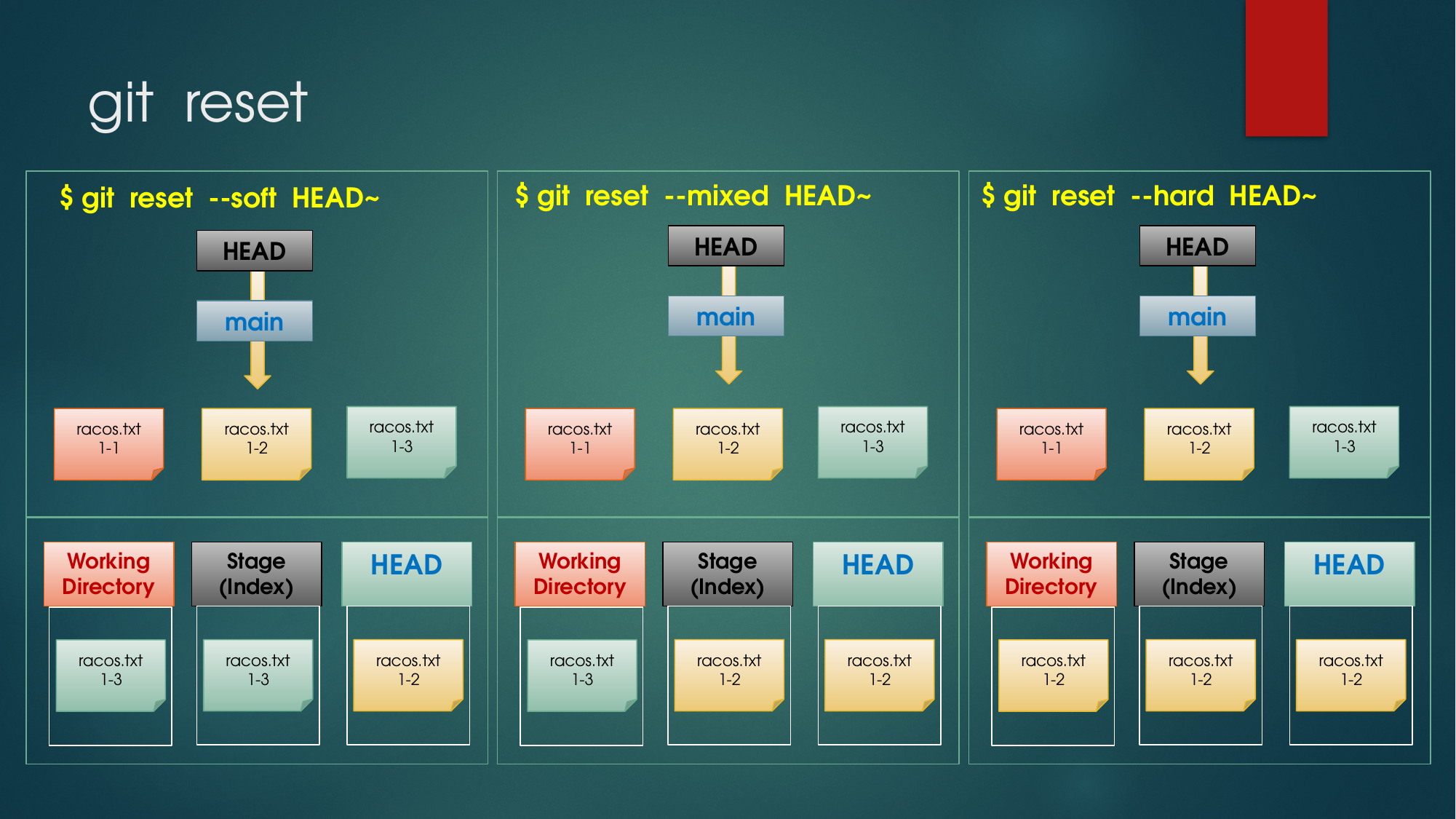

# git  reset

$ git  reset  --mixed  HEAD~
$ git  reset  --hard  HEAD~
$ git  reset  --soft  HEAD~
HEAD

main
HEAD

main
HEAD

main
racos.txt
1-3
racos.txt
1-3
racos.txt
1-3
racos.txt
1-2
racos.txt
1-2
racos.txt
1-2
racos.txt
1-1
racos.txt
1-1
racos.txt
1-1

Working Directory
Stage
(Index)
HEAD
Working Directory
Stage
(Index)
HEAD
Working Directory
Stage
(Index)
HEAD

racos.txt
1-2
racos.txt
1-2
racos.txt
1-2
racos.txt
1-3
racos.txt
1-2
racos.txt
1-2
racos.txt
1-3
racos.txt
1-3
racos.txt
1-2